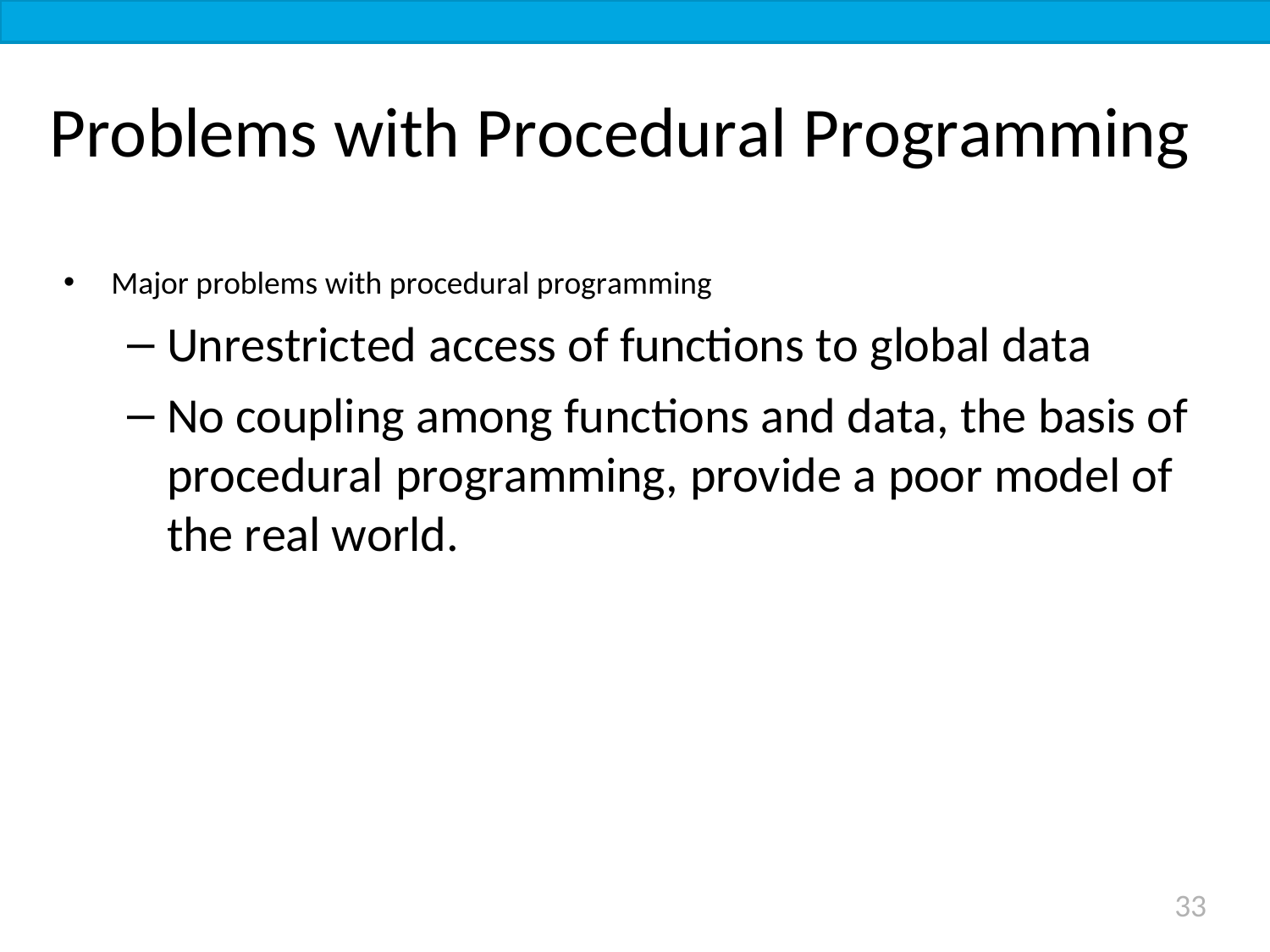

Problems with Procedural Programming
Major problems with procedural programming
Unrestricted access of functions to global data
No coupling among functions and data, the basis of procedural programming, provide a poor model of the real world.
33